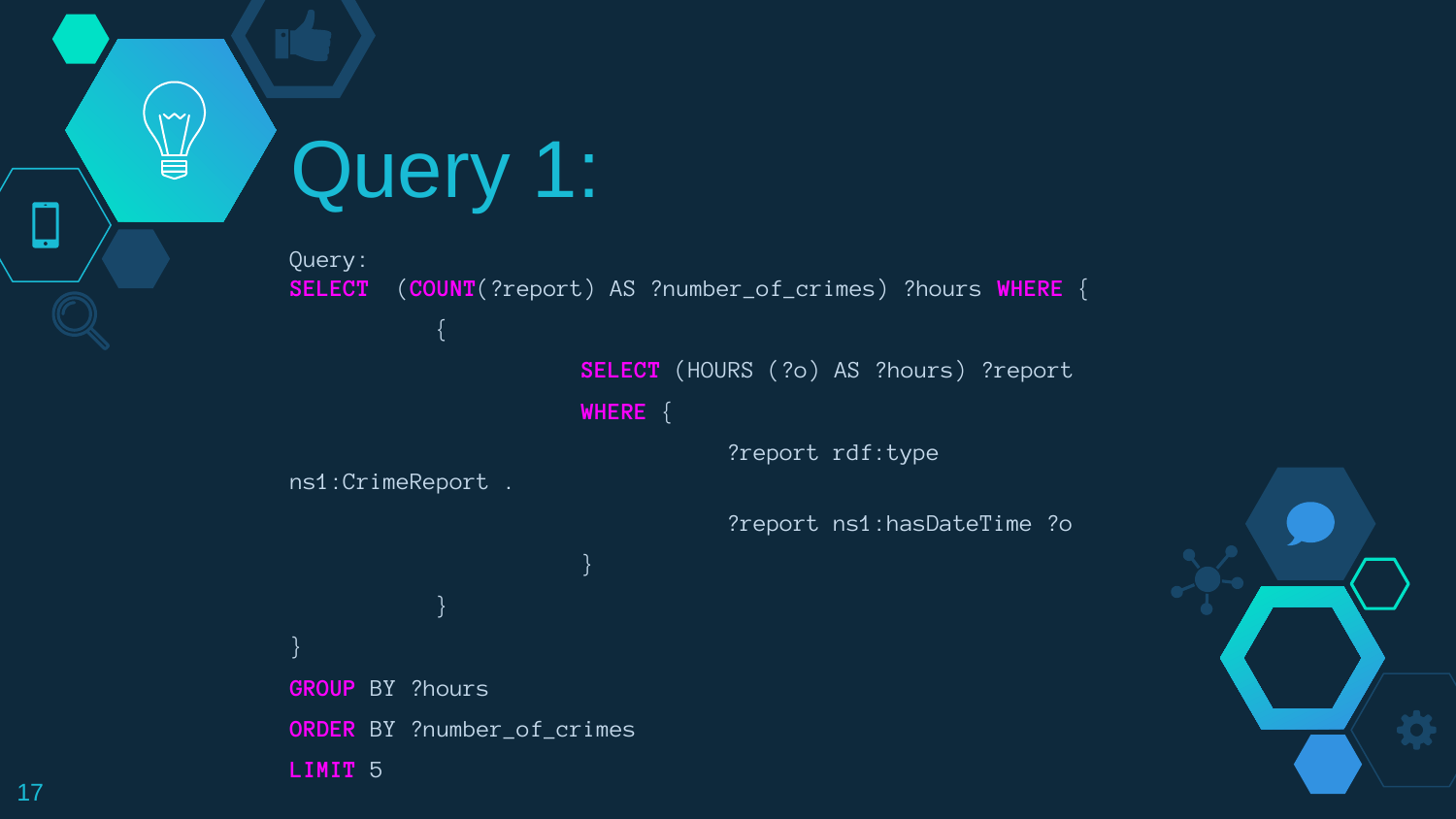

# Query 1:
Query:
SELECT  (COUNT(?report) AS ?number_of_crimes) ?hours WHERE {
	{
   		SELECT (HOURS (?o) AS ?hours) ?report
		WHERE {
   			?report rdf:type ns1:CrimeReport .
   			?report ns1:hasDateTime ?o
   		}
   	}
}
GROUP BY ?hours
ORDER BY ?number_of_crimes
LIMIT 5

17